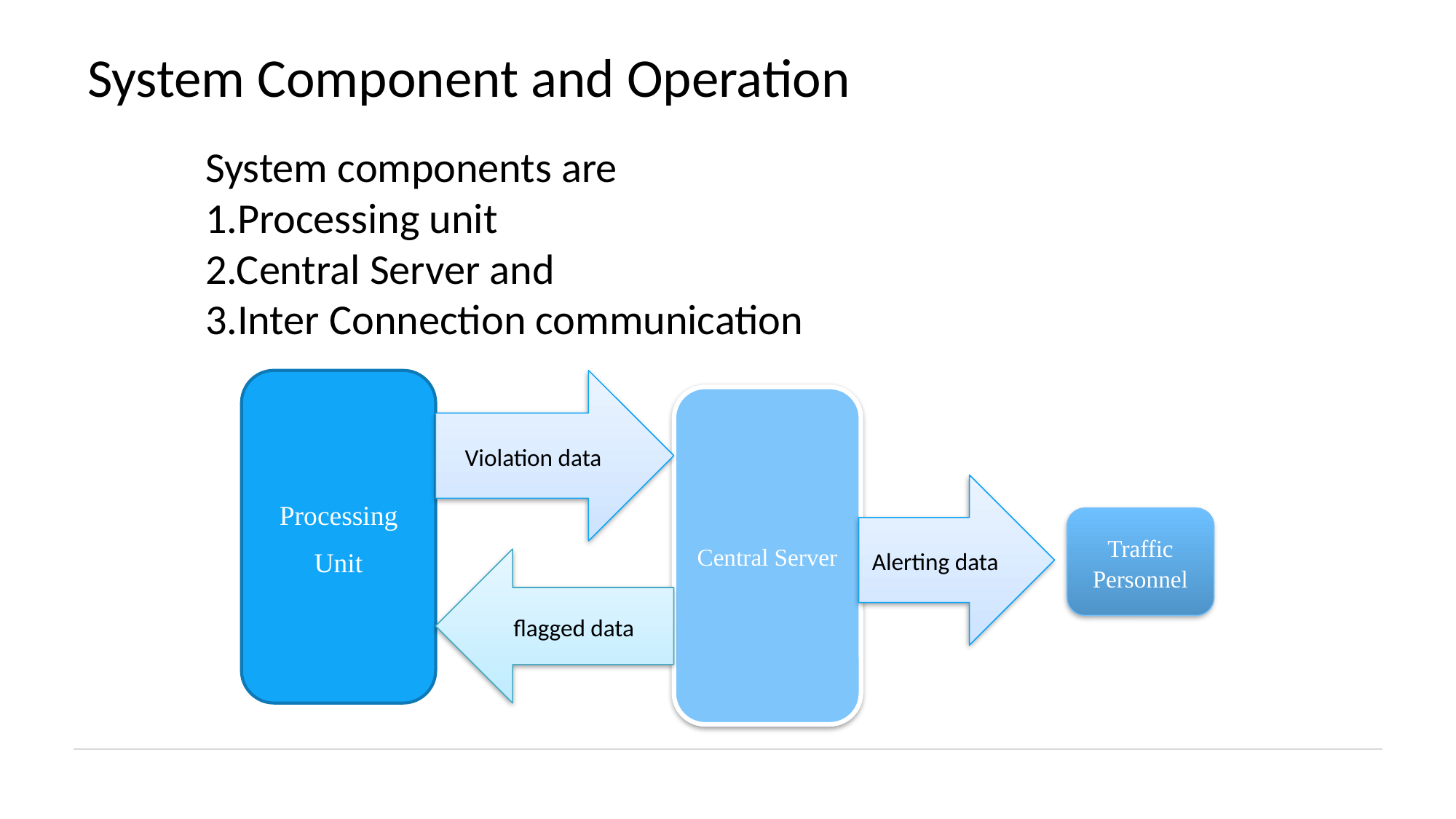

# System Component and Operation
System components are
1.Processing unit
2.Central Server and
3.Inter Connection communication
Processing
Unit
Violation data
Central Server
Alerting data
Traffic Personnel
flagged data